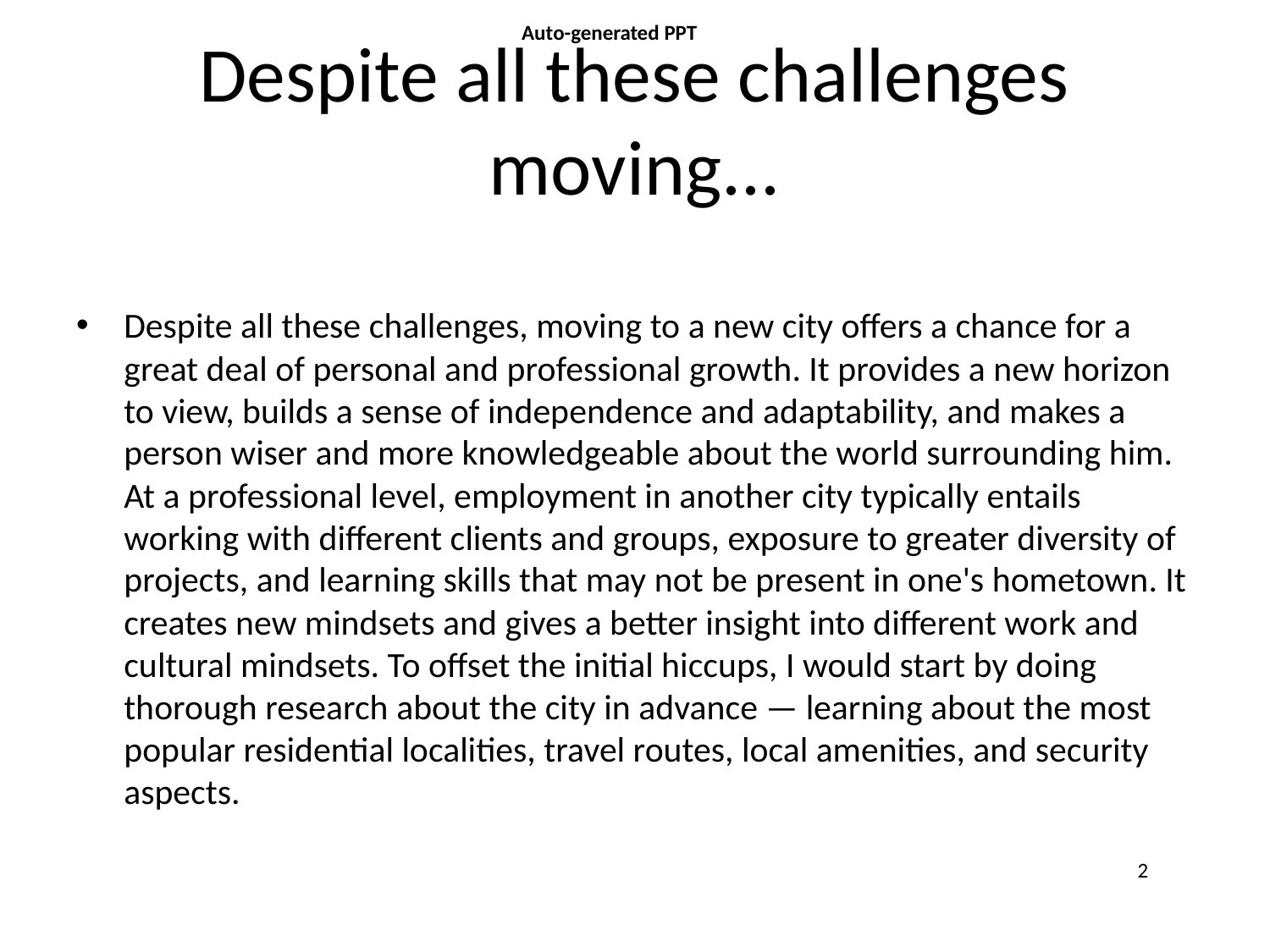

Auto-generated PPT
# Despite all these challenges moving...

Despite all these challenges, moving to a new city offers a chance for a great deal of personal and professional growth. It provides a new horizon to view, builds a sense of independence and adaptability, and makes a person wiser and more knowledgeable about the world surrounding him. At a professional level, employment in another city typically entails working with different clients and groups, exposure to greater diversity of projects, and learning skills that may not be present in one's hometown. It creates new mindsets and gives a better insight into different work and cultural mindsets. To offset the initial hiccups, I would start by doing thorough research about the city in advance — learning about the most popular residential localities, travel routes, local amenities, and security aspects.
2